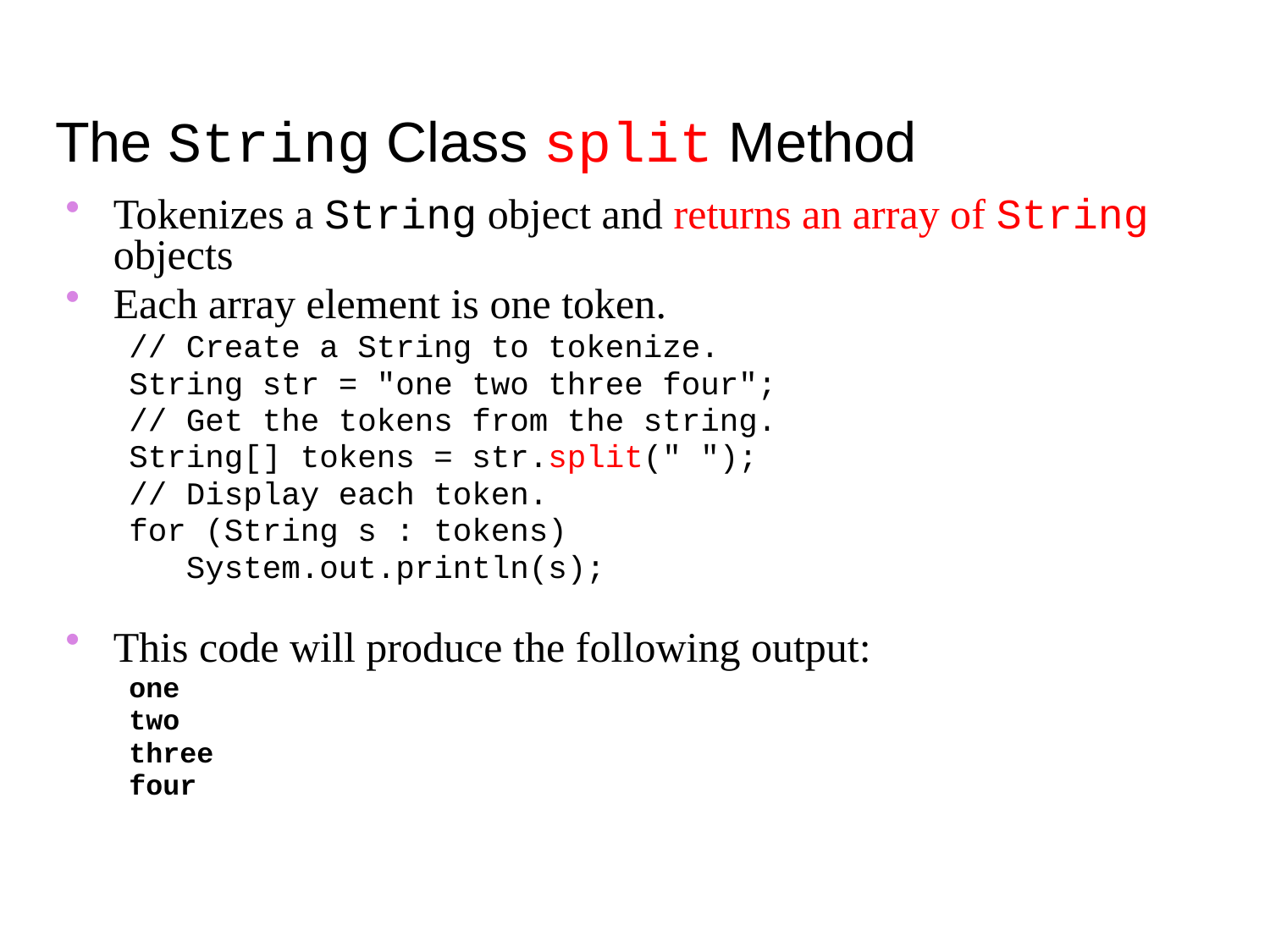

The String Class split Method
Tokenizes a String object and returns an array of String objects
Each array element is one token.
// Create a String to tokenize.
String str = "one two three four";
// Get the tokens from the string.
String[] tokens = str.split(" ");
// Display each token.
for (String s : tokens)
   System.out.println(s);

This code will produce the following output:
one
two
three
four